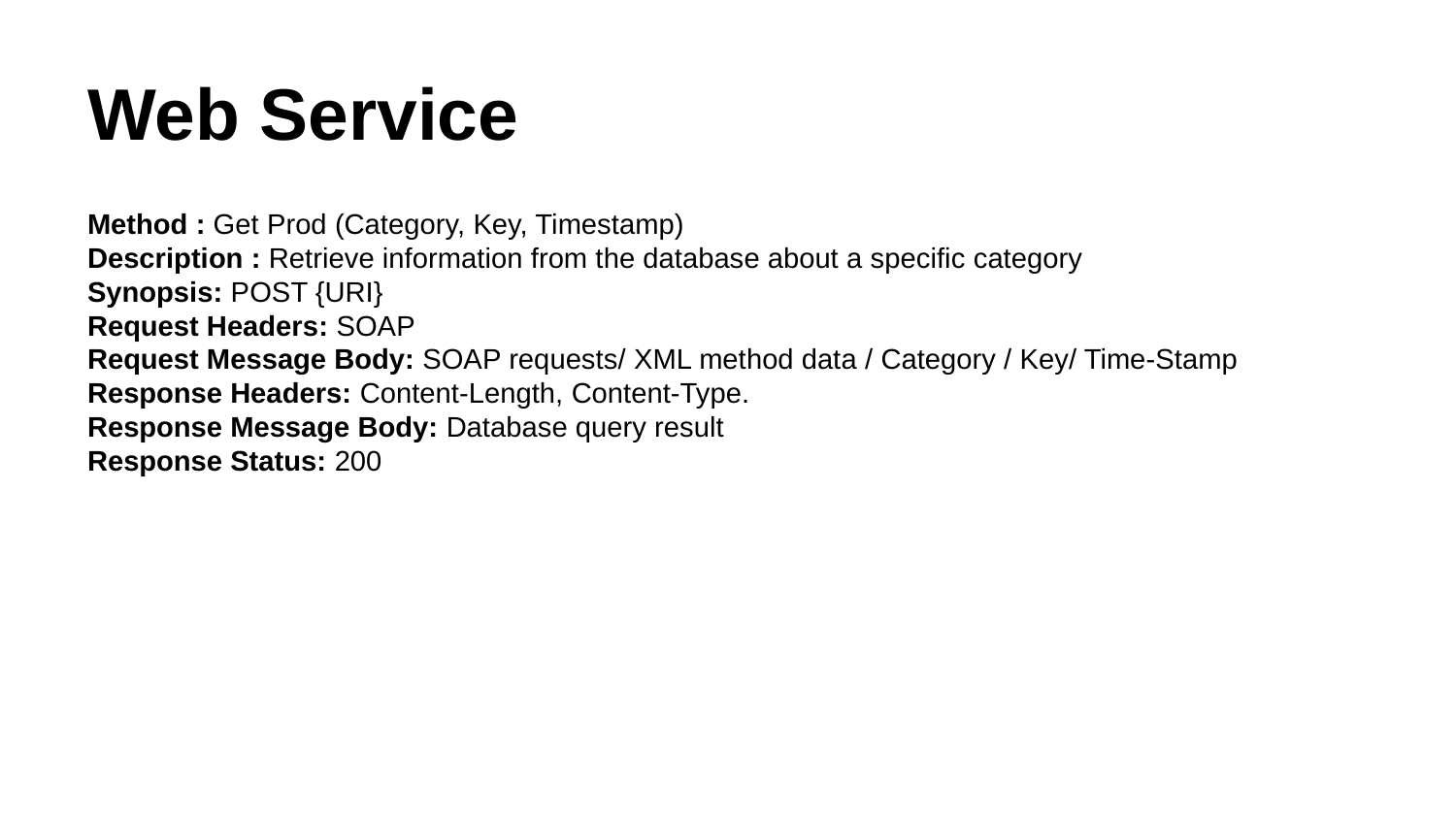

# Web Service
Method : Get Prod (Category, Key, Timestamp)
Description : Retrieve information from the database about a specific category
Synopsis: POST {URI}
Request Headers: SOAP
Request Message Body: SOAP requests/ XML method data / Category / Key/ Time-Stamp
Response Headers: Content-Length, Content-Type.
Response Message Body: Database query result
Response Status: 200